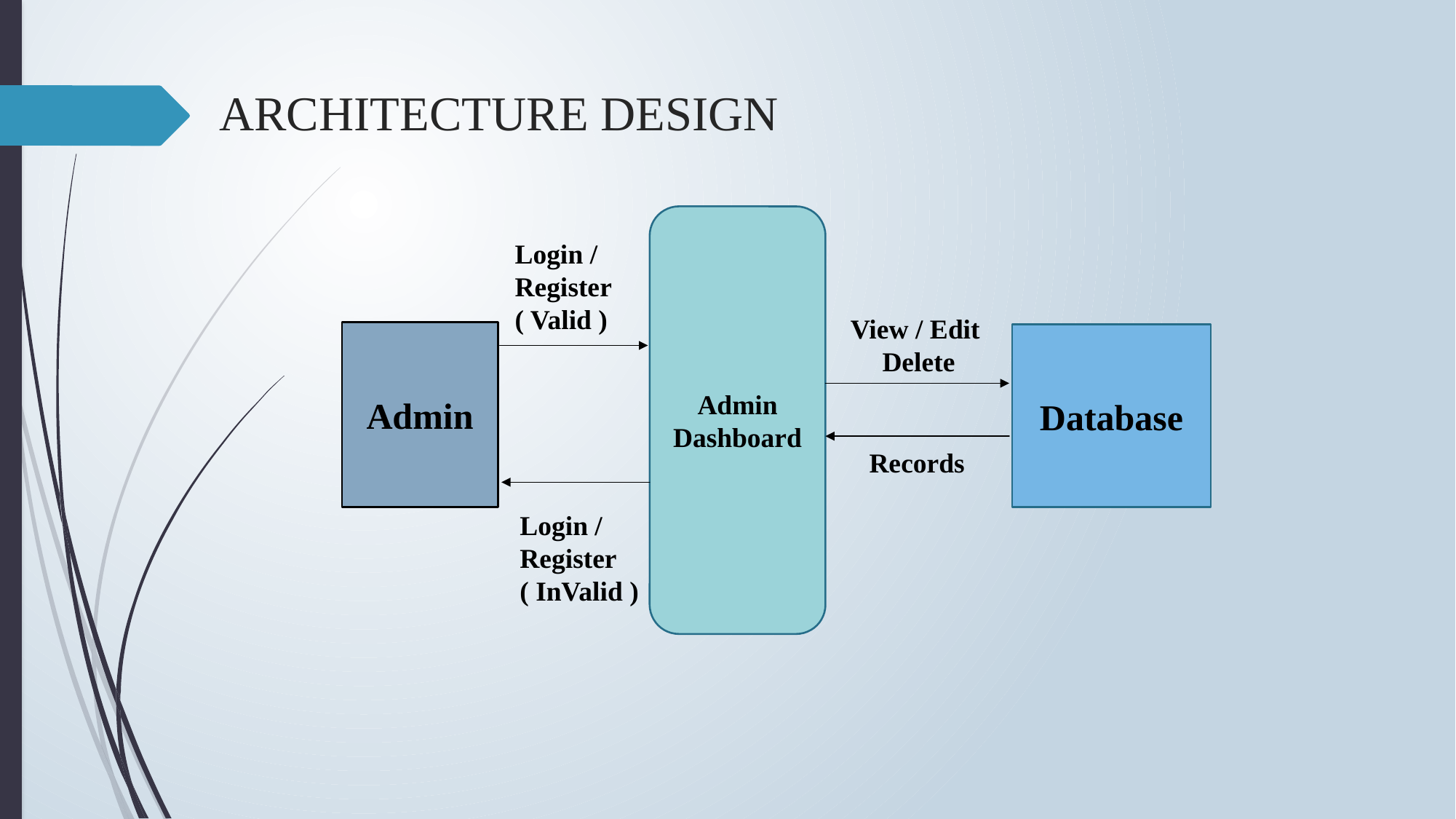

# ARCHITECTURE DESIGN
Admin
Dashboard
Login /
Register
( Valid )
View / Edit
Delete

Admin

Database
Records
Login /
Register
( InValid )